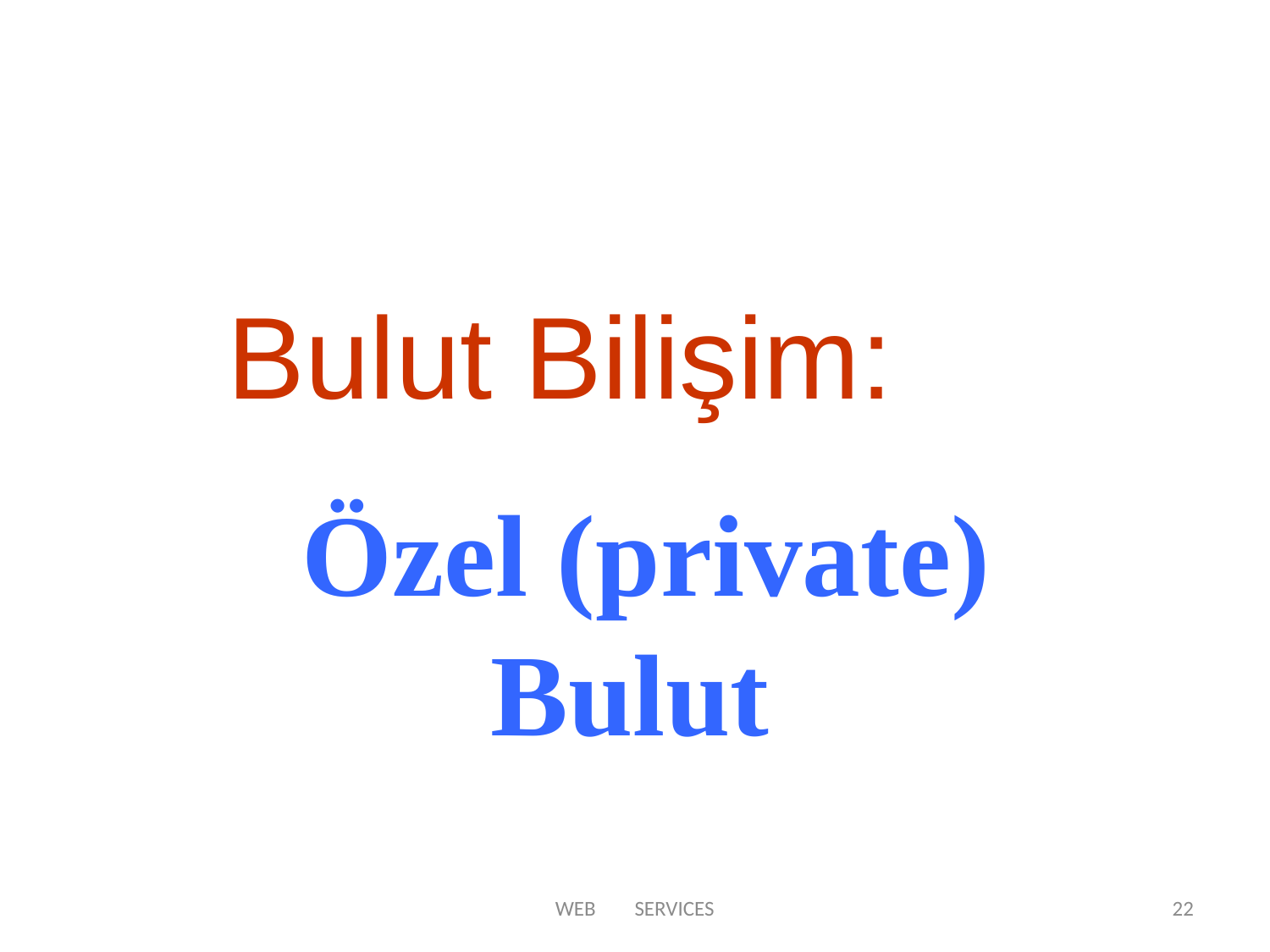

#

Bulut Bilişim:
 Özel (private) Bulut
WEB        SERVICES
22